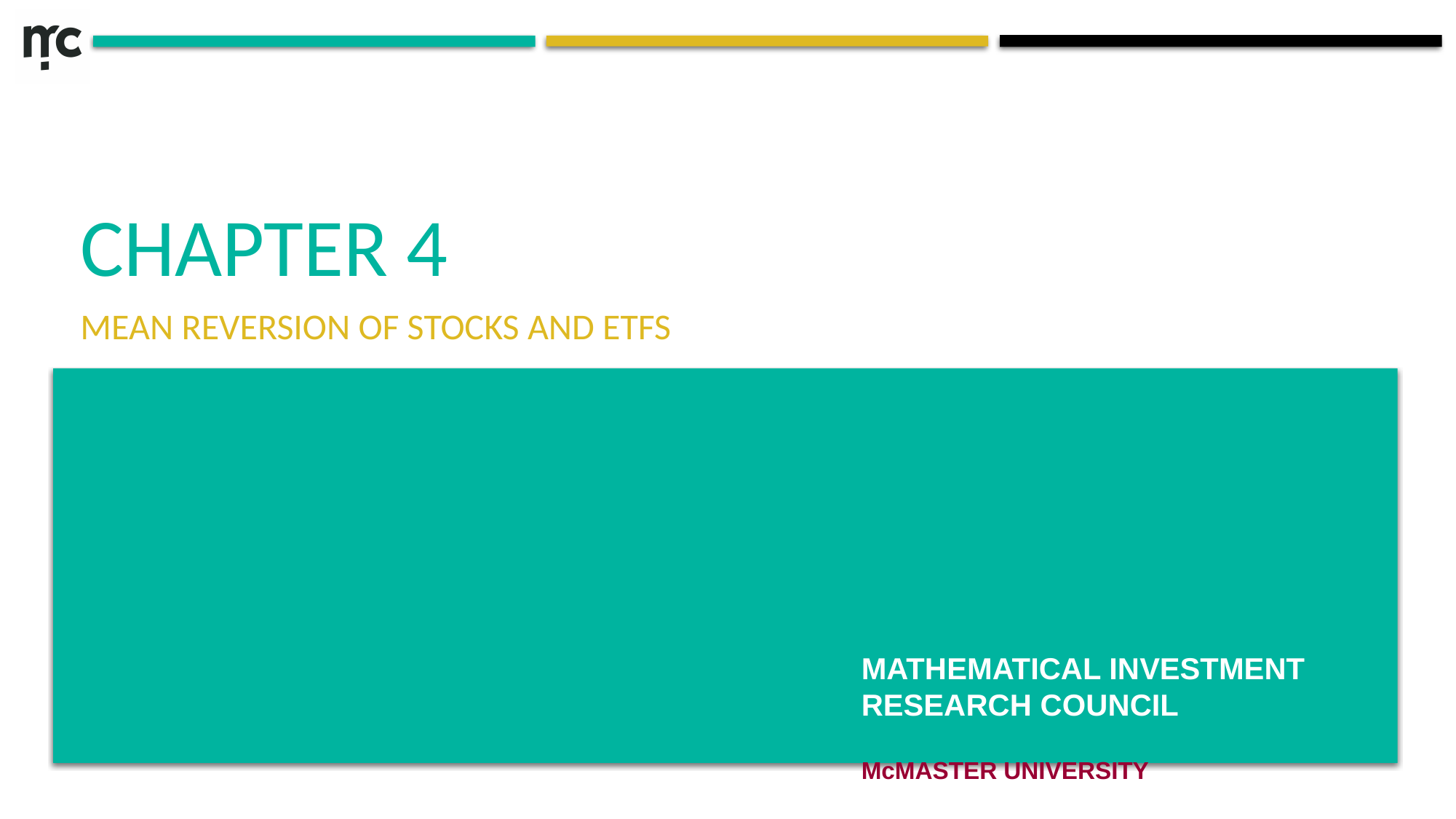

# Chapter 4
Mean reversion of stocks and etfs
MATHEMATICAL INVESTMENT RESEARCH COUNCIL
		 	                        McMASTER UNIVERSITY